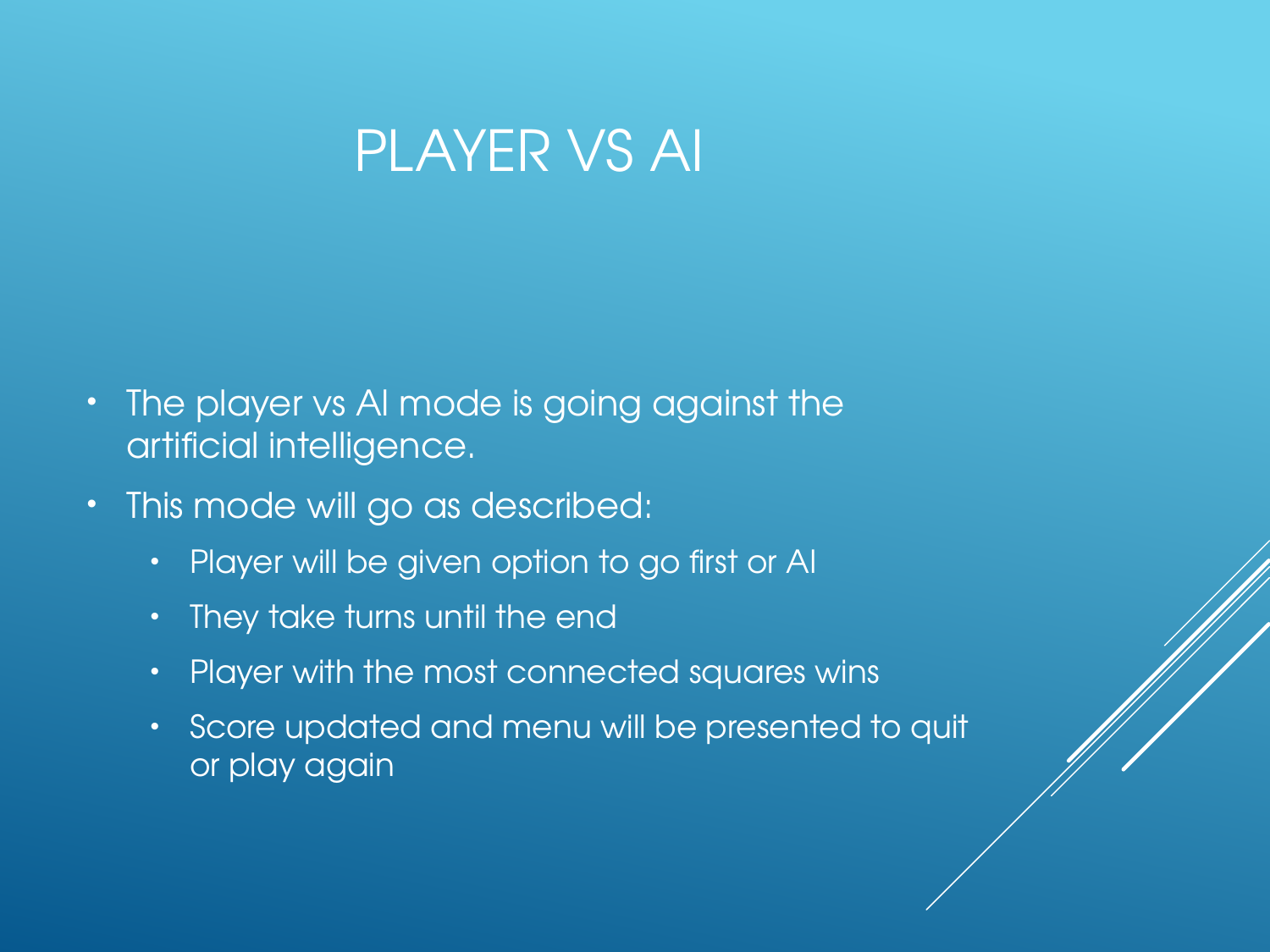

# Player vs ai
The player vs AI mode is going against the artificial intelligence.
This mode will go as described:
Player will be given option to go first or AI
They take turns until the end
Player with the most connected squares wins
Score updated and menu will be presented to quit or play again